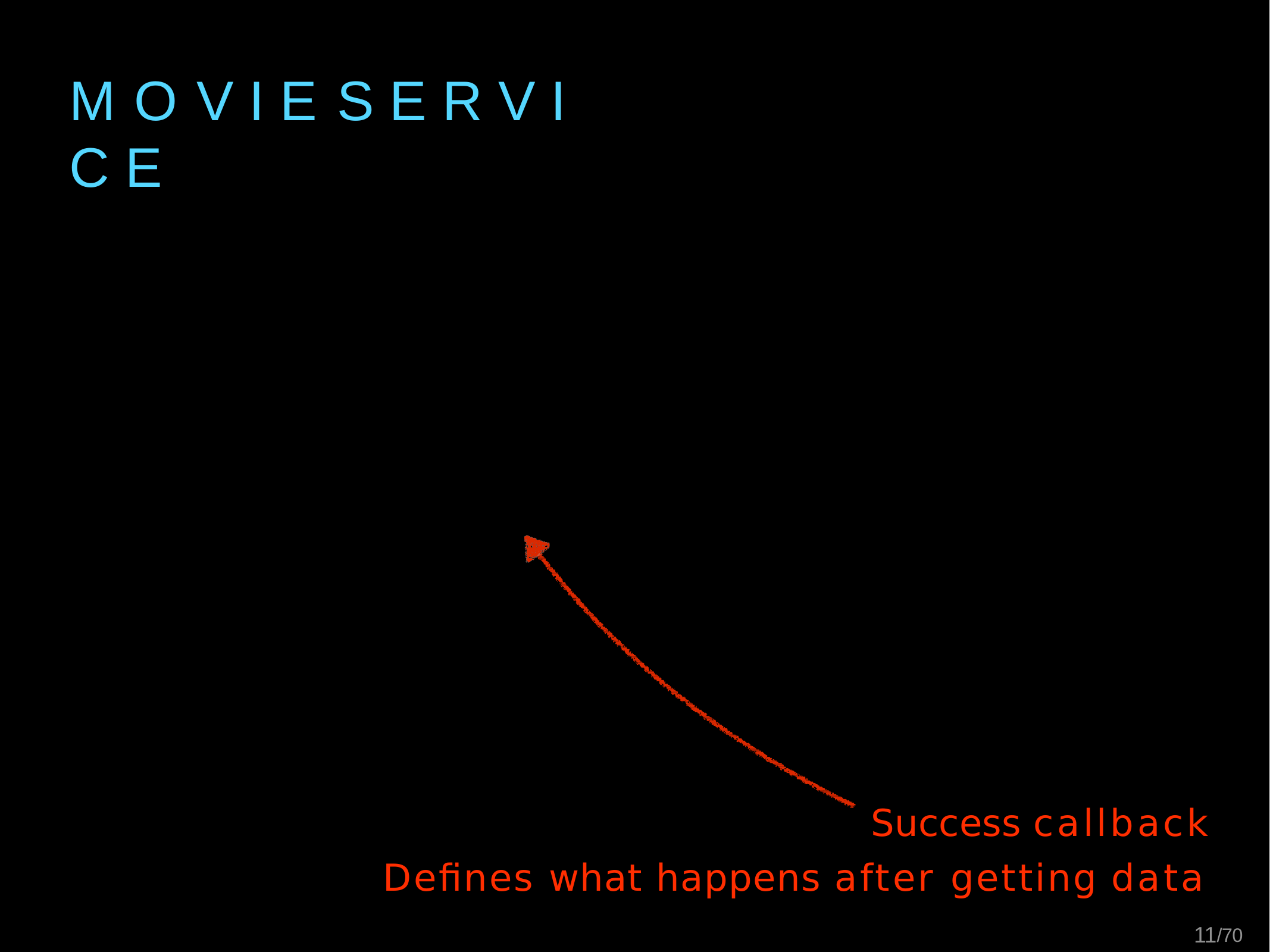

# M O V I E	S E R V I C E

Success callback  Defines what happens after getting data
11/70